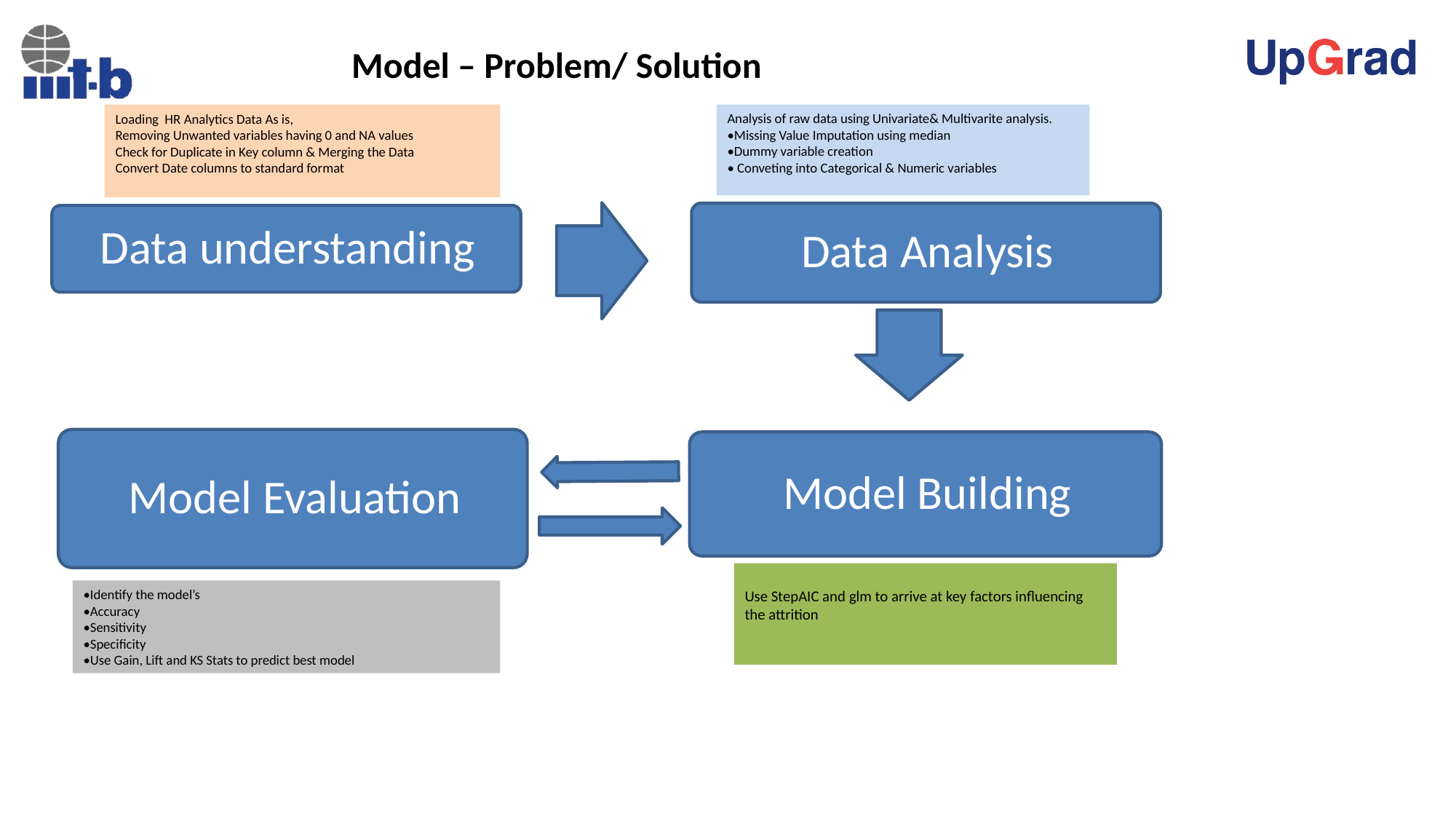

# Model – Problem/ Solution
Data understanding

Data Analysis

Model Building

Model Evaluation
Loading  HR Analytics Data As is,
Removing Unwanted variables having 0 and NA values
Check for Duplicate in Key column & Merging the Data
Convert Date columns to standard format

Analysis of raw data using Univariate& Multivarite analysis.
•Missing Value Imputation using median
•Dummy variable creation
• Conveting into Categorical & Numeric variables

Use StepAIC and glm to arrive at key factors influencing the attrition

•Identify the model’s
•Accuracy
•Sensitivity
•Specificity
•Use Gain, Lift and KS Stats to predict best model